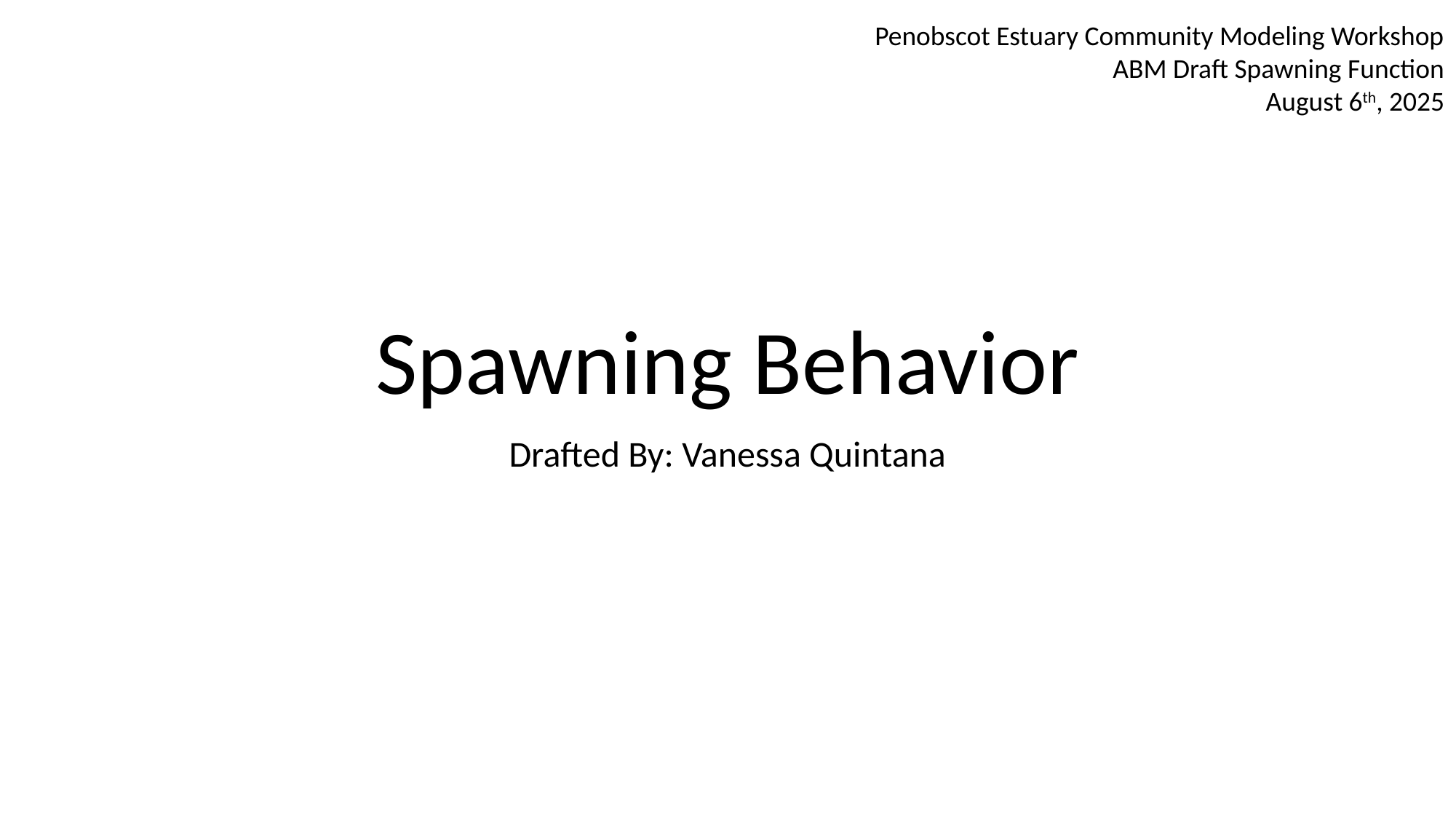

Penobscot Estuary Community Modeling Workshop
ABM Draft Spawning Function
August 6th, 2025
# Spawning Behavior
Drafted By: Vanessa Quintana